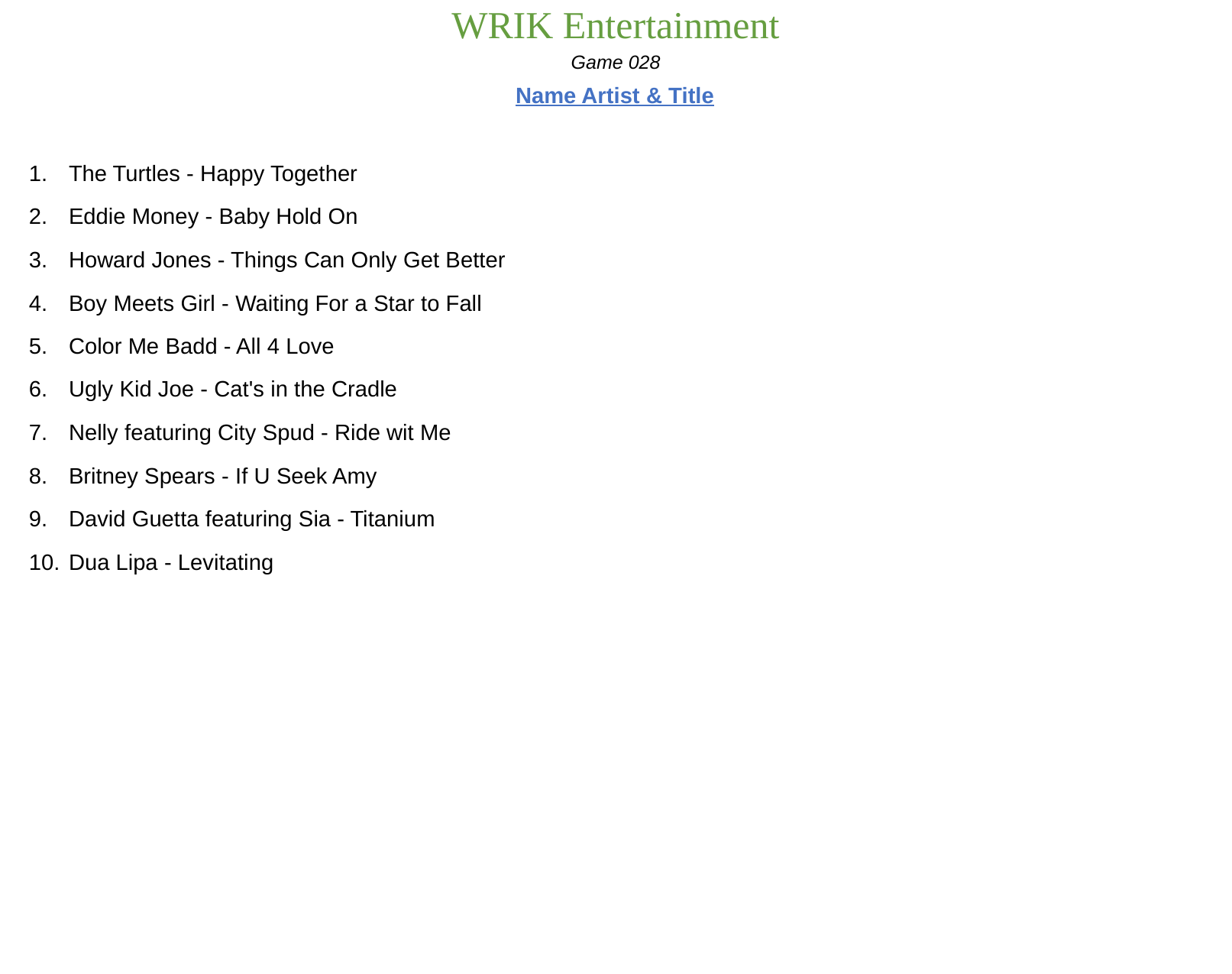

Game 028
# Name Artist & Title
The Turtles - Happy Together
Eddie Money - Baby Hold On
Howard Jones - Things Can Only Get Better
Boy Meets Girl - Waiting For a Star to Fall
Color Me Badd - All 4 Love
Ugly Kid Joe - Cat's in the Cradle
Nelly featuring City Spud - Ride wit Me
Britney Spears - If U Seek Amy
David Guetta featuring Sia - Titanium
Dua Lipa - Levitating